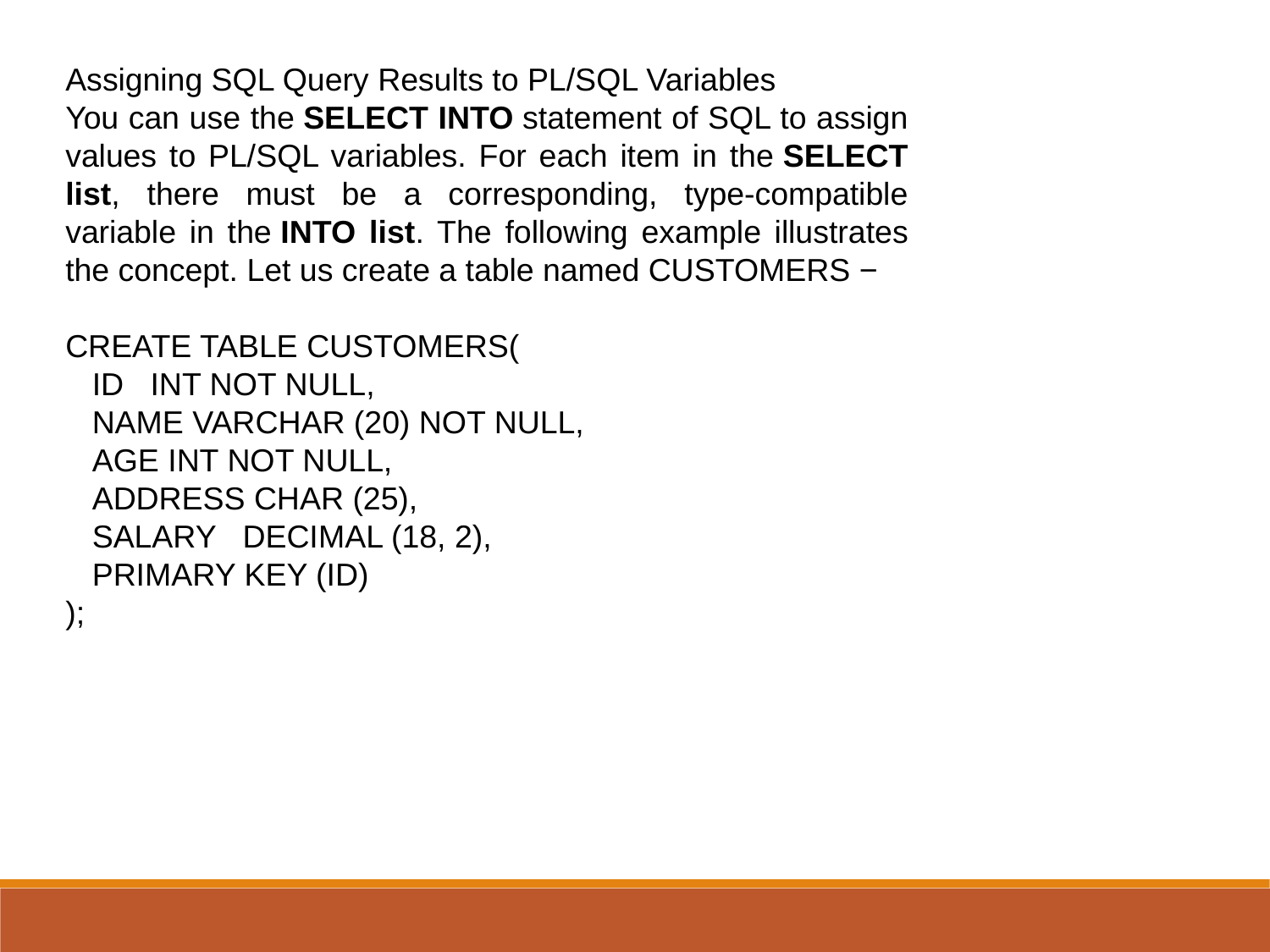

Assigning SQL Query Results to PL/SQL Variables
You can use the SELECT INTO statement of SQL to assign values to PL/SQL variables. For each item in the SELECT list, there must be a corresponding, type-compatible variable in the INTO list. The following example illustrates the concept. Let us create a table named CUSTOMERS −

CREATE TABLE CUSTOMERS(
   ID   INT NOT NULL,
   NAME VARCHAR (20) NOT NULL,
   AGE INT NOT NULL,
   ADDRESS CHAR (25),
   SALARY   DECIMAL (18, 2),
   PRIMARY KEY (ID)
);